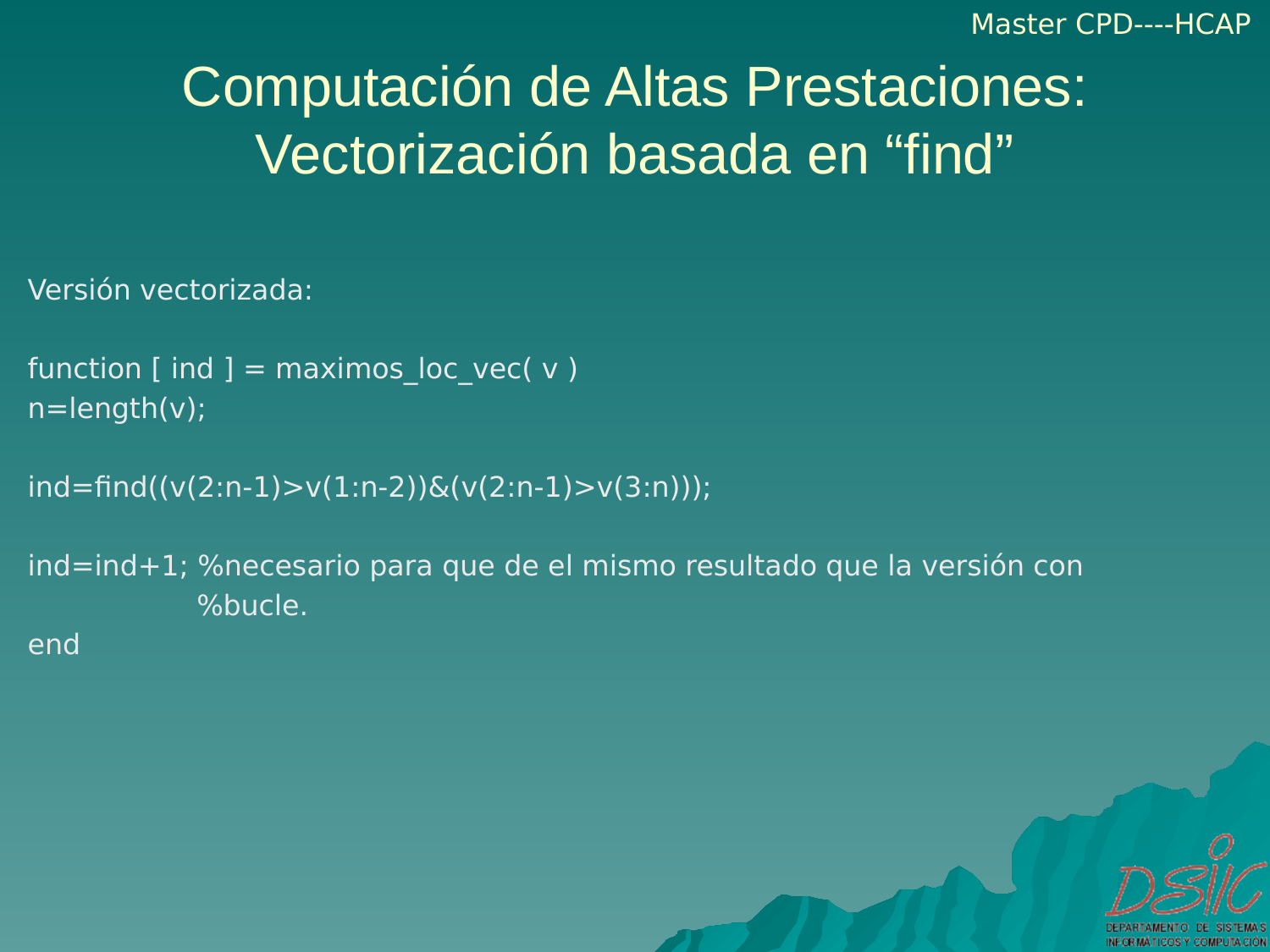

Computación de Altas Prestaciones: Vectorización basada en “find”

Versión vectorizada:

function [ ind ] = maximos_loc_vec( v )
n=length(v);

ind=find((v(2:n-1)>v(1:n-2))&(v(2:n-1)>v(3:n)));

ind=ind+1; %necesario para que de el mismo resultado que la versión con
                   %bucle.
end